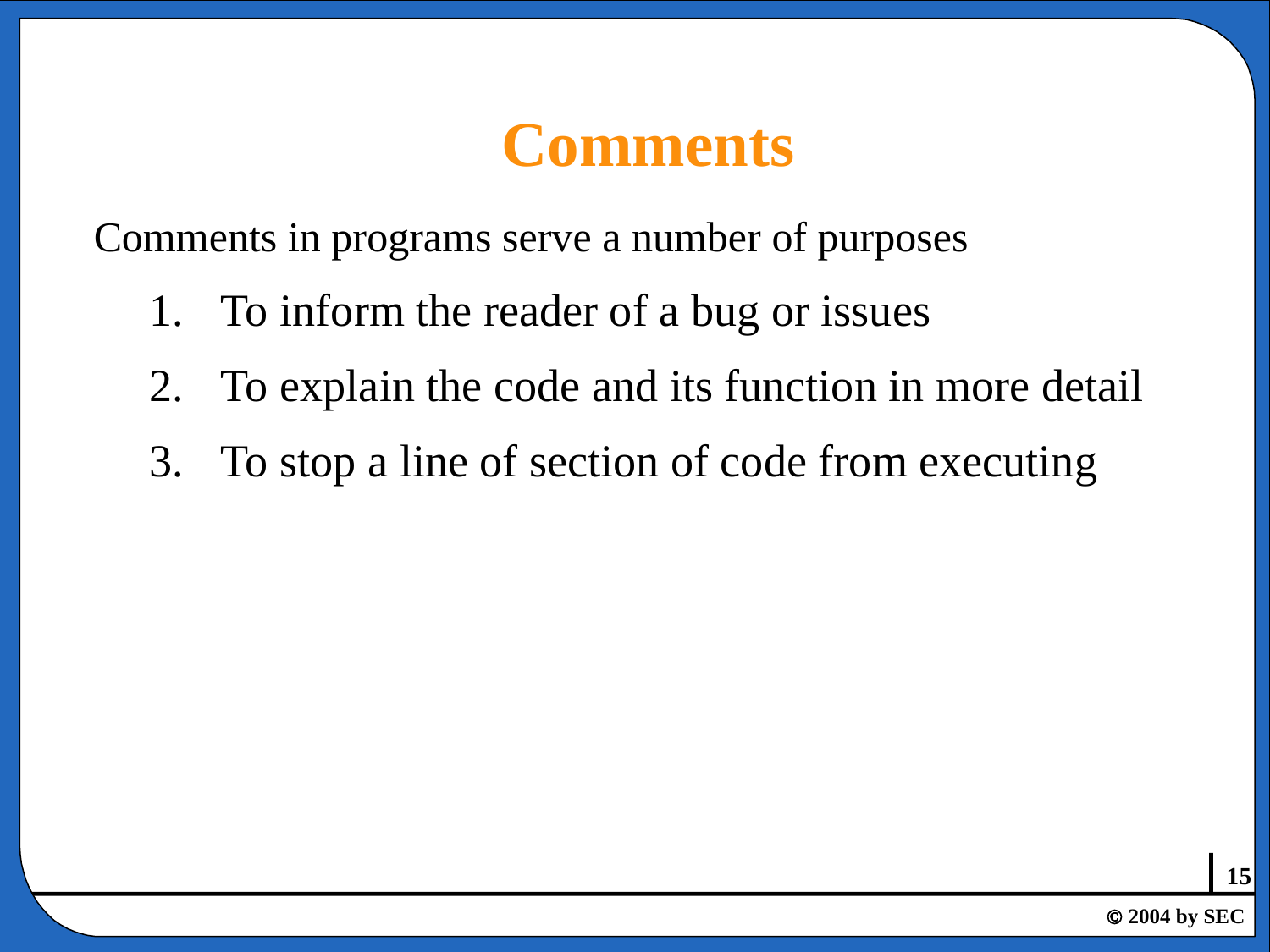

# Comments
Comments in programs serve a number of purposes
To inform the reader of a bug or issues
To explain the code and its function in more detail
To stop a line of section of code from executing